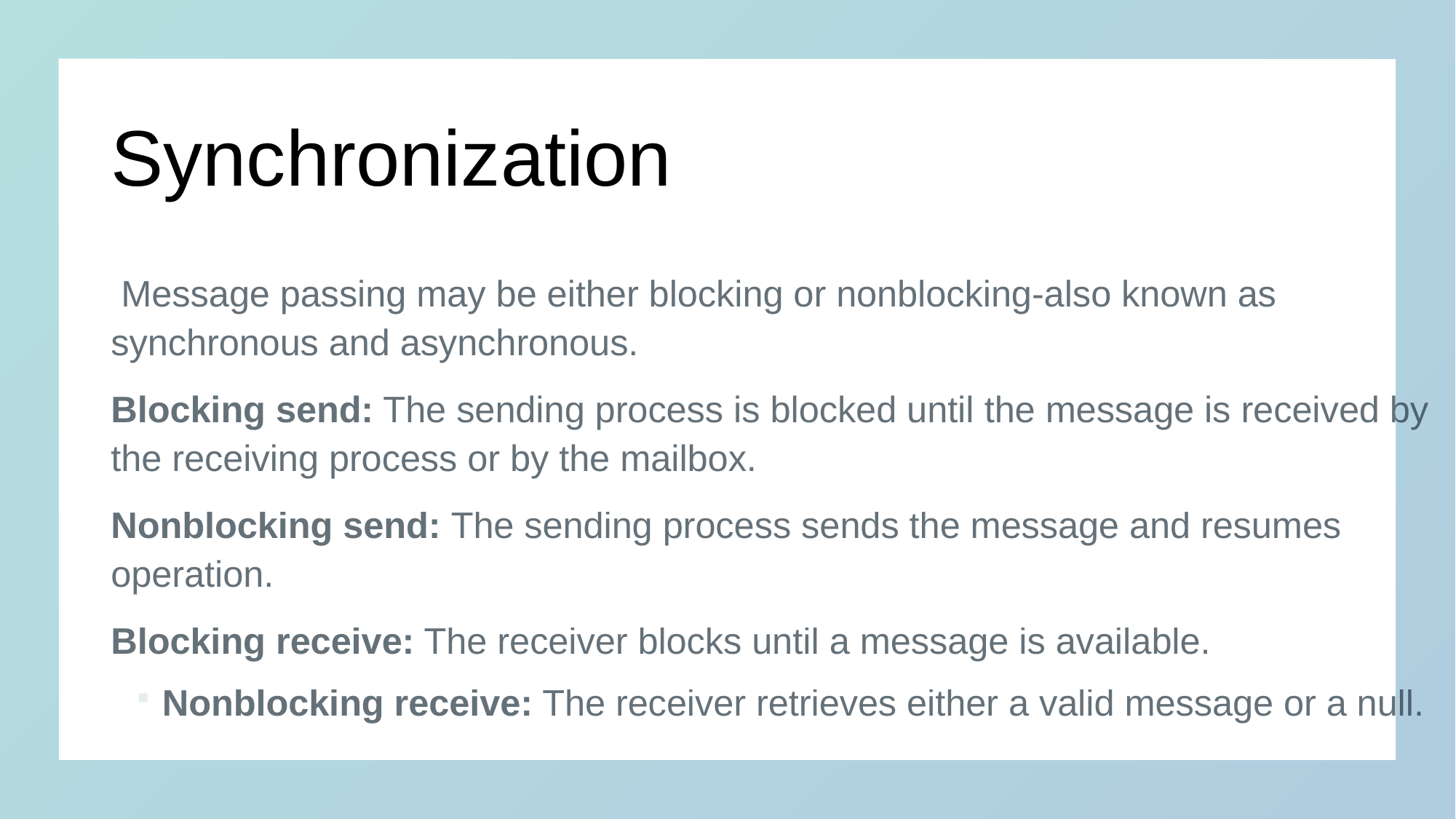

# Synchronization
 Message passing may be either blocking or nonblocking-also known as synchronous and asynchronous.
Blocking send: The sending process is blocked until the message is received by the receiving process or by the mailbox.
Nonblocking send: The sending process sends the message and resumes operation.
Blocking receive: The receiver blocks until a message is available.
Nonblocking receive: The receiver retrieves either a valid message or a null.